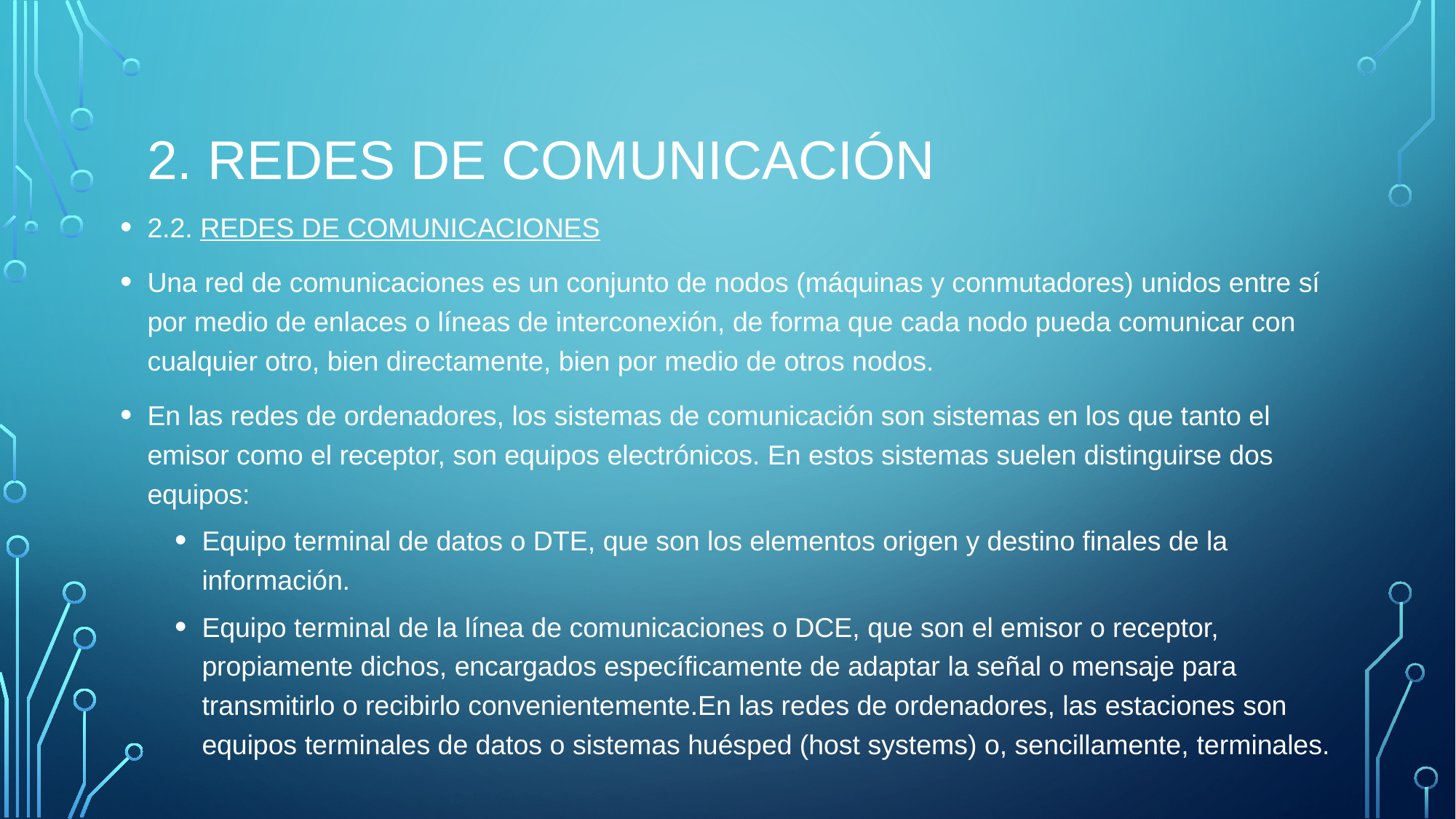

# 2. Redes de comunicacióN
2.2. REDES DE COMUNICACIONES
Una red de comunicaciones es un conjunto de nodos (máquinas y conmutadores) unidos entre sí por medio de enlaces o líneas de interconexión, de forma que cada nodo pueda comunicar con cualquier otro, bien directamente, bien por medio de otros nodos.
En las redes de ordenadores, los sistemas de comunicación son sistemas en los que tanto el emisor como el receptor, son equipos electrónicos. En estos sistemas suelen distinguirse dos equipos:
Equipo terminal de datos o DTE, que son los elementos origen y destino finales de la información.
Equipo terminal de la línea de comunicaciones o DCE, que son el emisor o receptor, propiamente dichos, encargados específicamente de adaptar la señal o mensaje para transmitirlo o recibirlo convenientemente.En las redes de ordenadores, las estaciones son equipos terminales de datos o sistemas huésped (host systems) o, sencillamente, terminales.